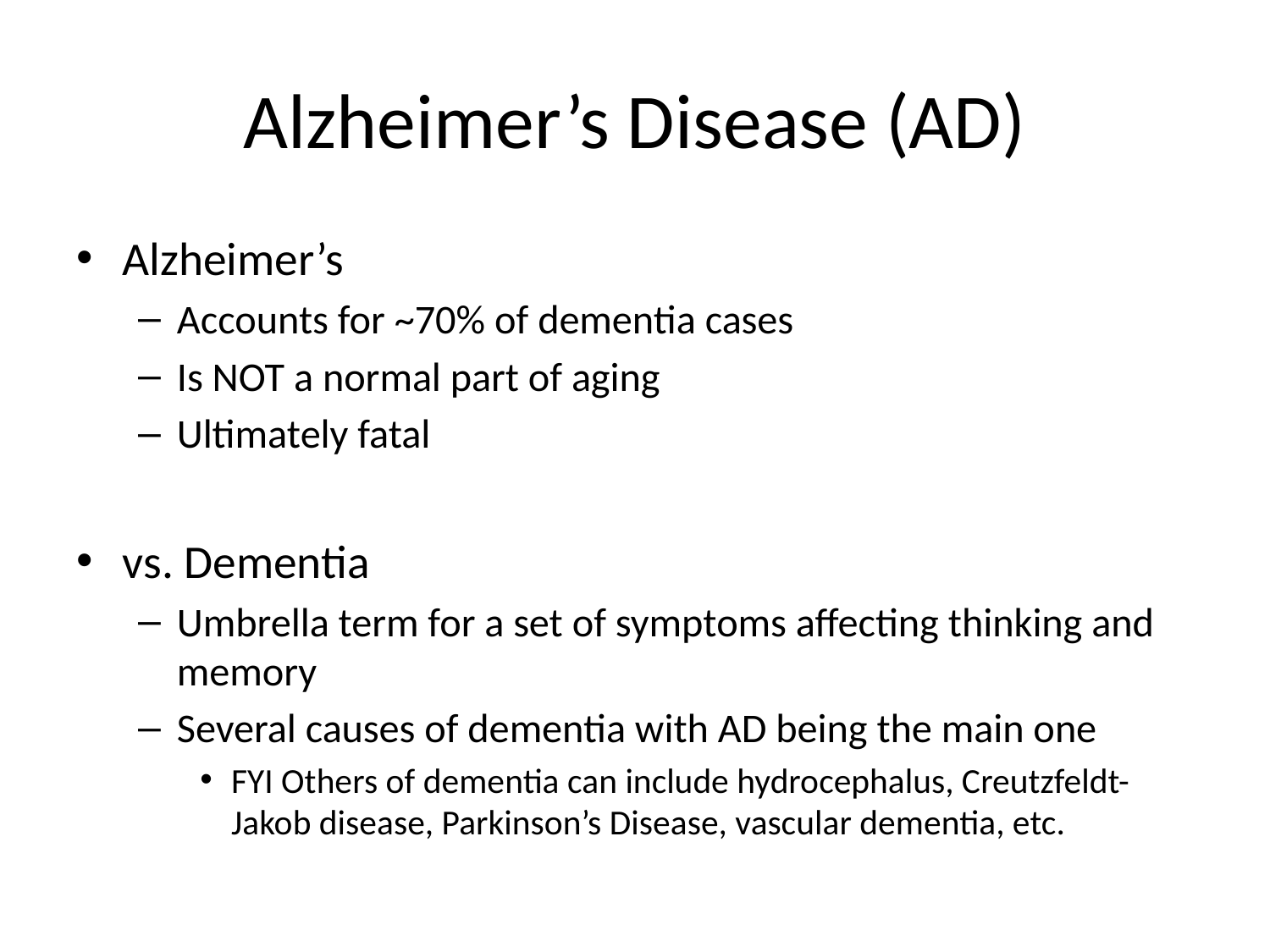

# Alzheimer’s Disease (AD)
Alzheimer’s
Accounts for ~70% of dementia cases
Is NOT a normal part of aging
Ultimately fatal

vs. Dementia
Umbrella term for a set of symptoms affecting thinking and memory
Several causes of dementia with AD being the main one
FYI Others of dementia can include hydrocephalus, Creutzfeldt-Jakob disease, Parkinson’s Disease, vascular dementia, etc.